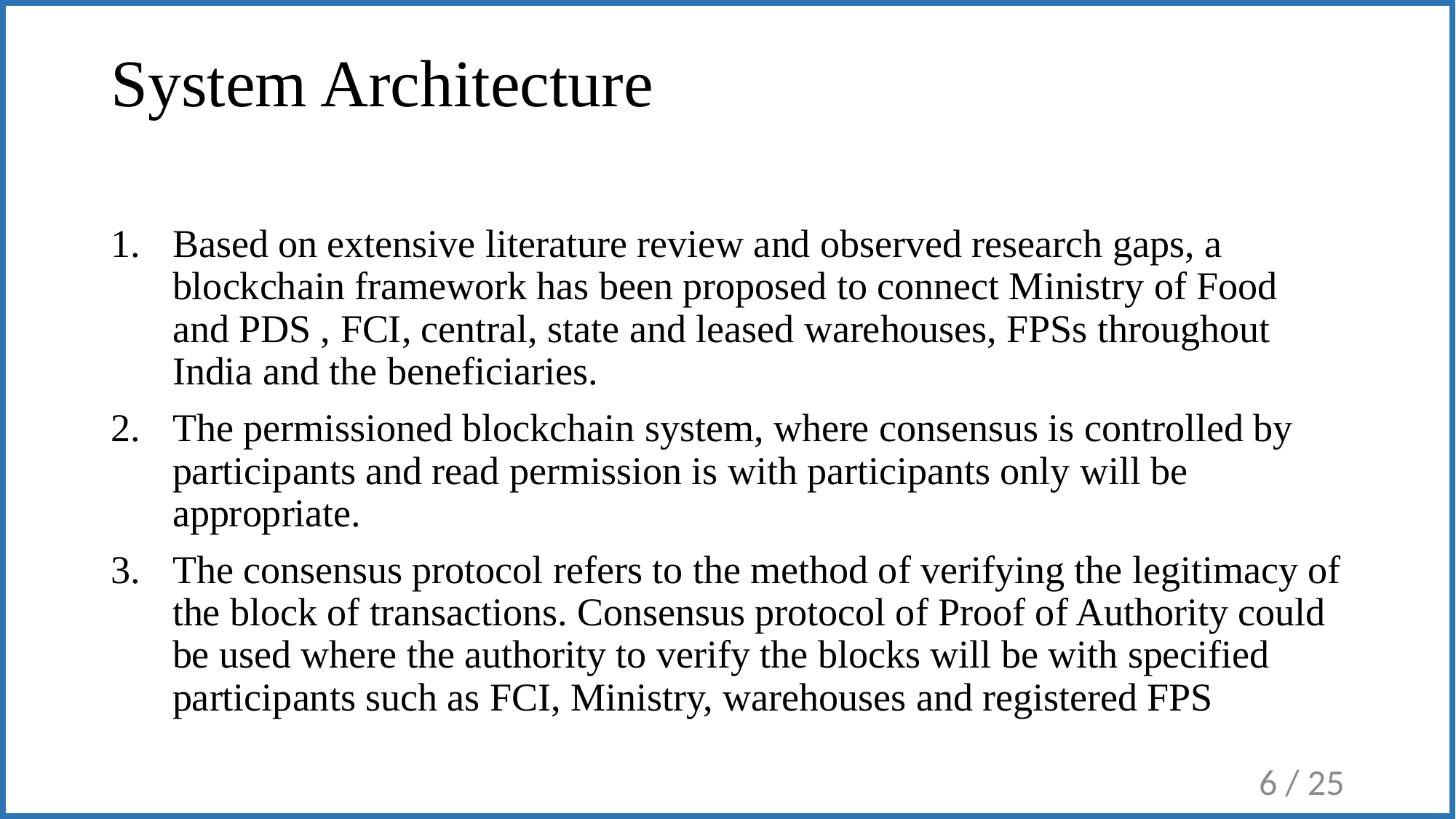

System Architecture
Based on extensive literature review and observed research gaps, a blockchain framework has been proposed to connect Ministry of Food and PDS , FCI, central, state and leased warehouses, FPSs throughout India and the beneficiaries.
The permissioned blockchain system, where consensus is controlled by participants and read permission is with participants only will be appropriate.
The consensus protocol refers to the method of verifying the legitimacy of the block of transactions. Consensus protocol of Proof of Authority could be used where the authority to verify the blocks will be with specified participants such as FCI, Ministry, warehouses and registered FPS
6 / 25